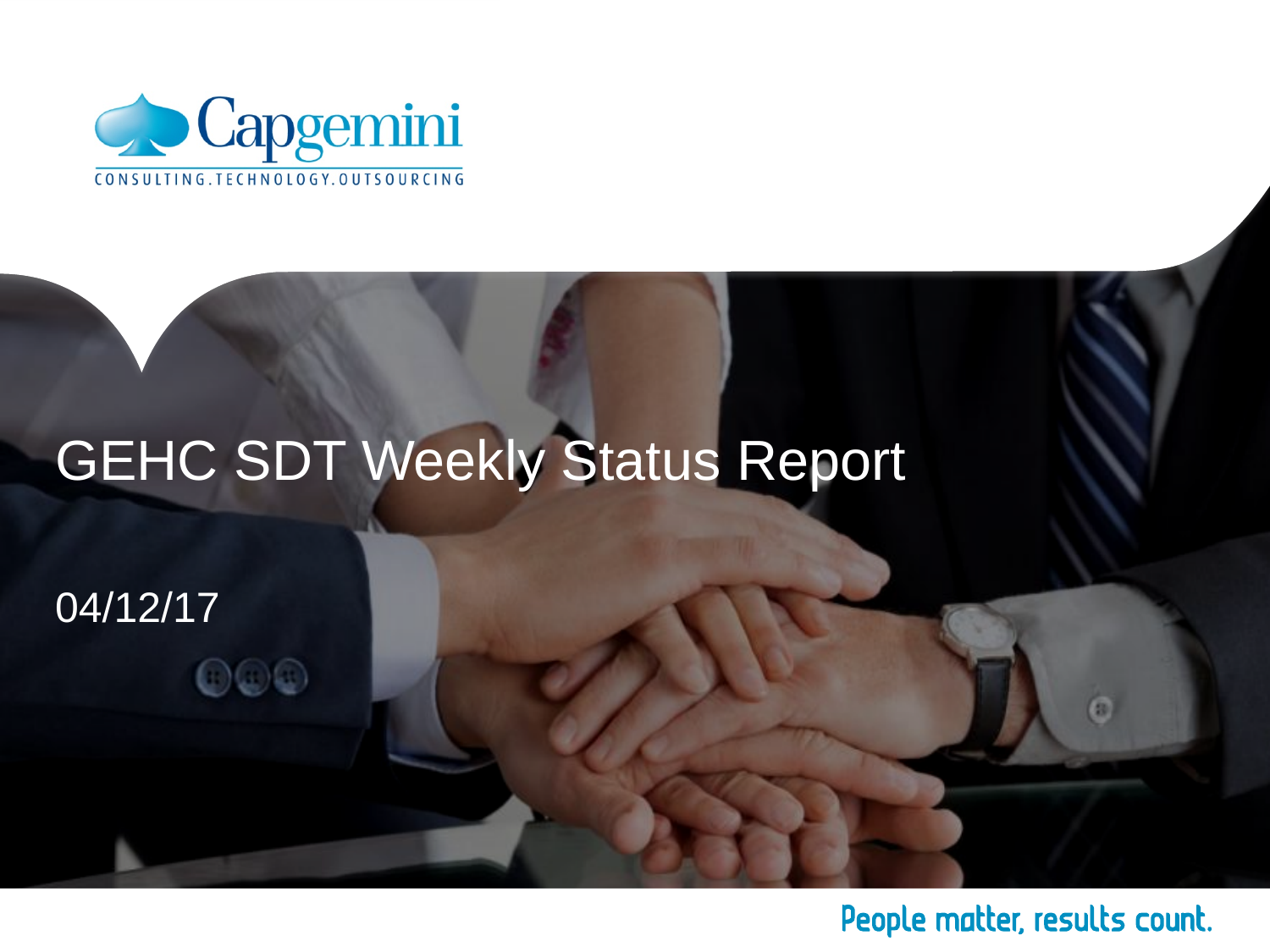

# GEHC SDT Weekly Status Report
04/12/17